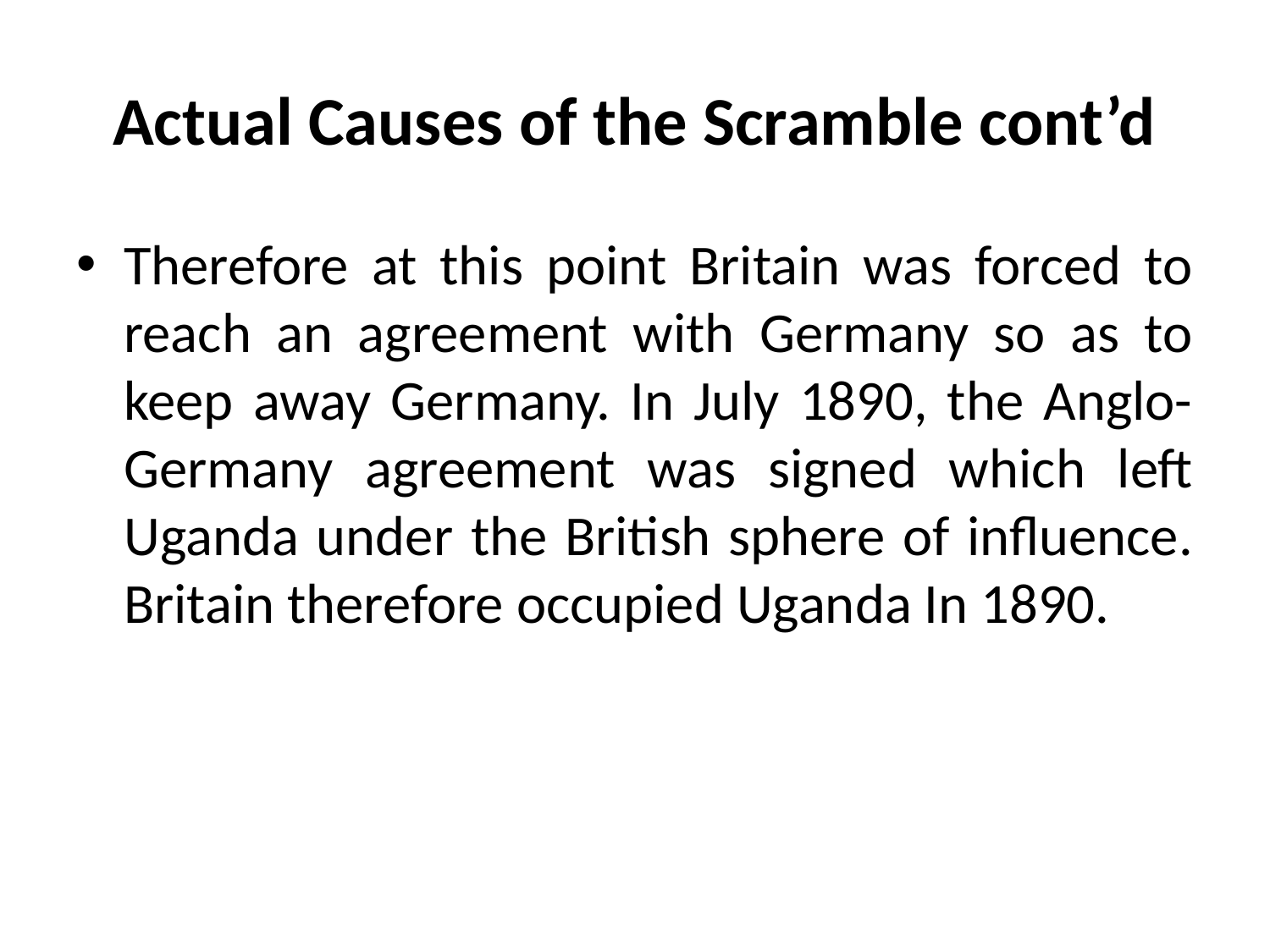

# Actual Causes of the Scramble cont’d
Therefore at this point Britain was forced to reach an agreement with Germany so as to keep away Germany. In July 1890, the Anglo- Germany agreement was signed which left Uganda under the British sphere of influence. Britain therefore occupied Uganda In 1890.